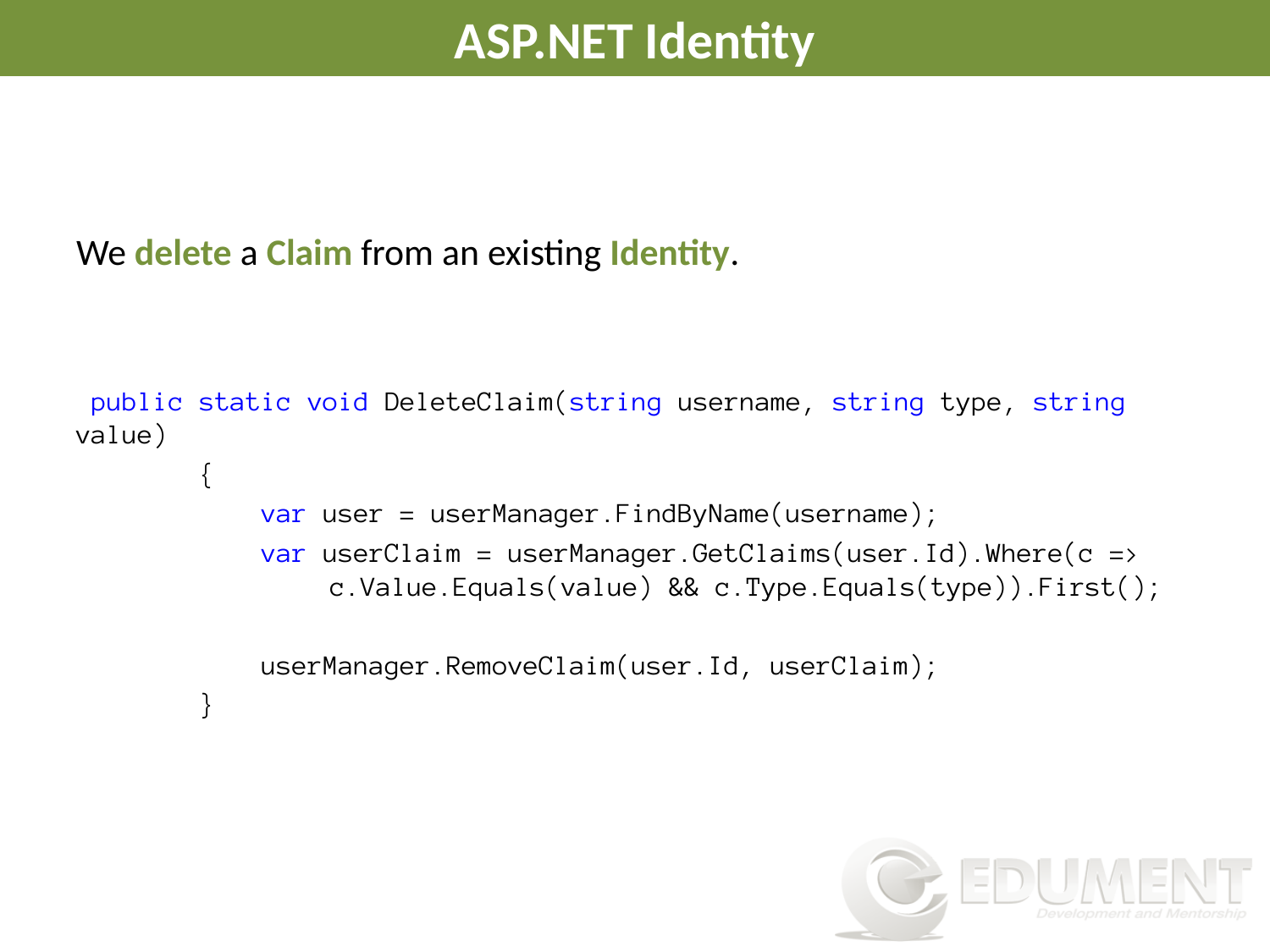

# ASP.NET Identity
We delete a Claim from an existing Identity.

 public static void DeleteClaim(string username, string type, string value)
        {
            var user = userManager.FindByName(username);
            var userClaim = userManager.GetClaims(user.Id).Where(c =>  		c.Value.Equals(value) && c.Type.Equals(type)).First();

            userManager.RemoveClaim(user.Id, userClaim);
        }